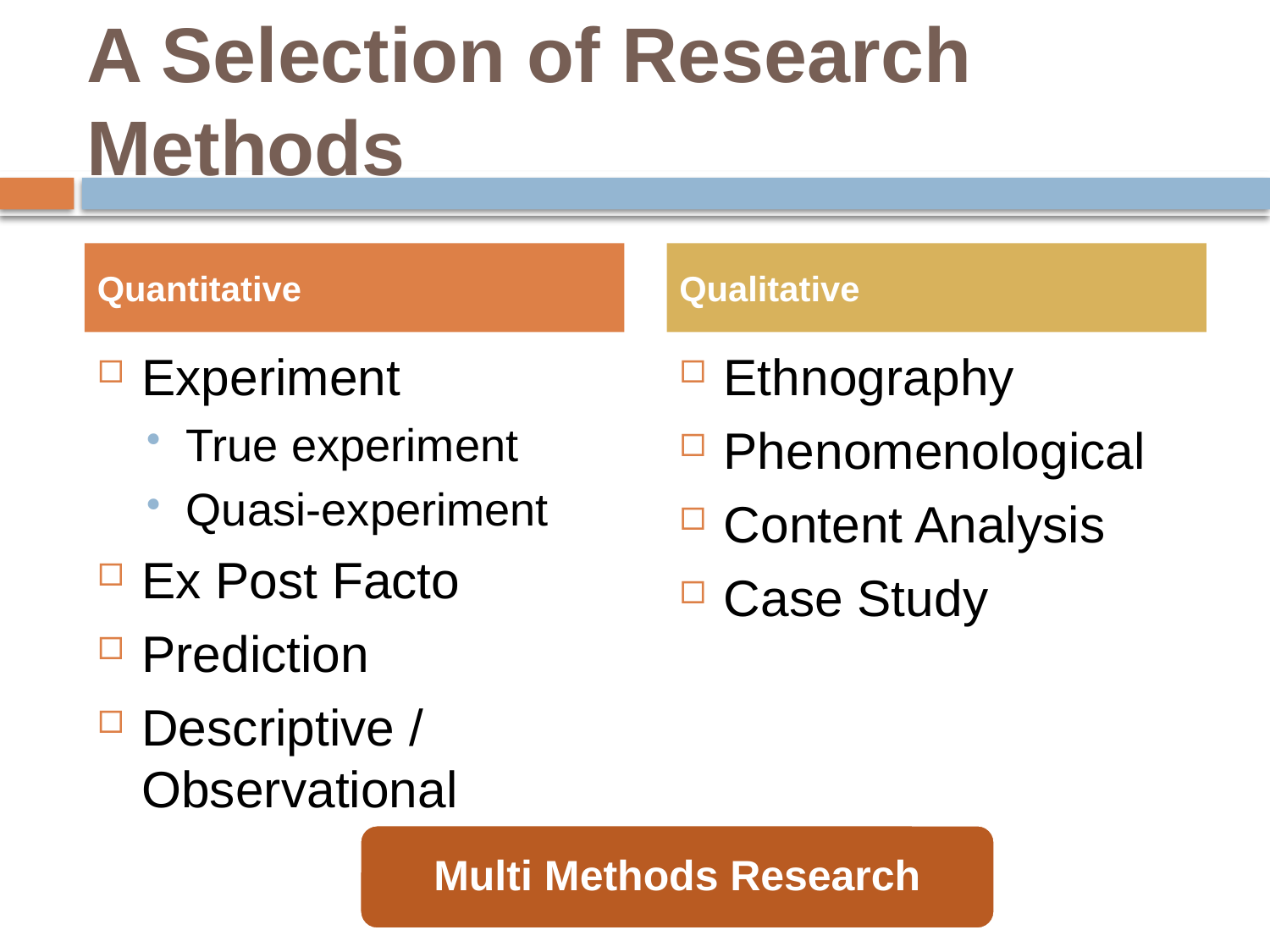

# A Selection of Research Methods
Quantitative
Qualitative
Experiment
True experiment
Quasi-experiment
Ex Post Facto
Prediction
Descriptive / Observational
Ethnography
Phenomenological
Content Analysis
Case Study

Multi Methods Research